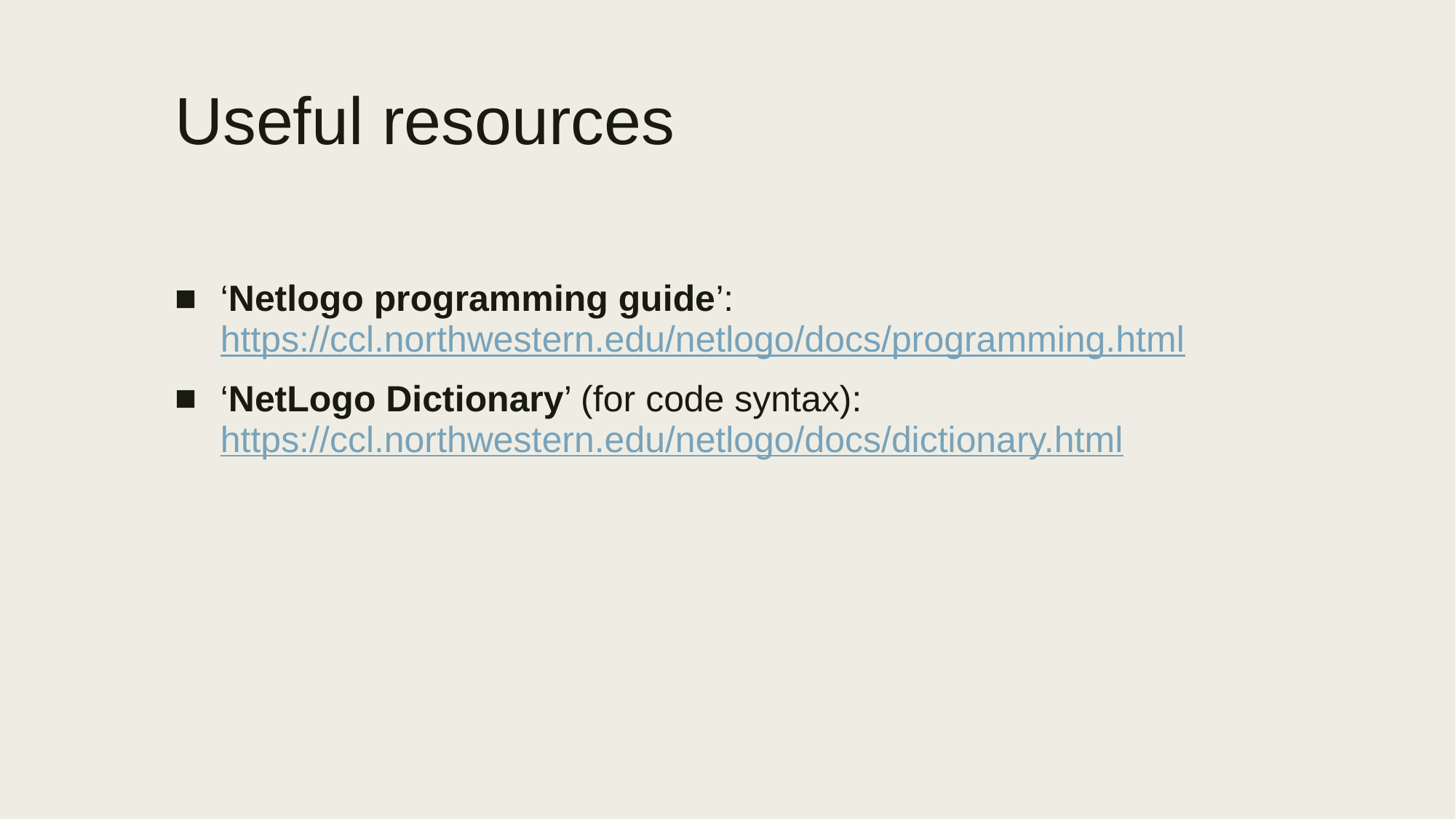

# Useful resources
‘Netlogo programming guide’: https://ccl.northwestern.edu/netlogo/docs/programming.html
‘NetLogo Dictionary’ (for code syntax):
https://ccl.northwestern.edu/netlogo/docs/dictionary.html